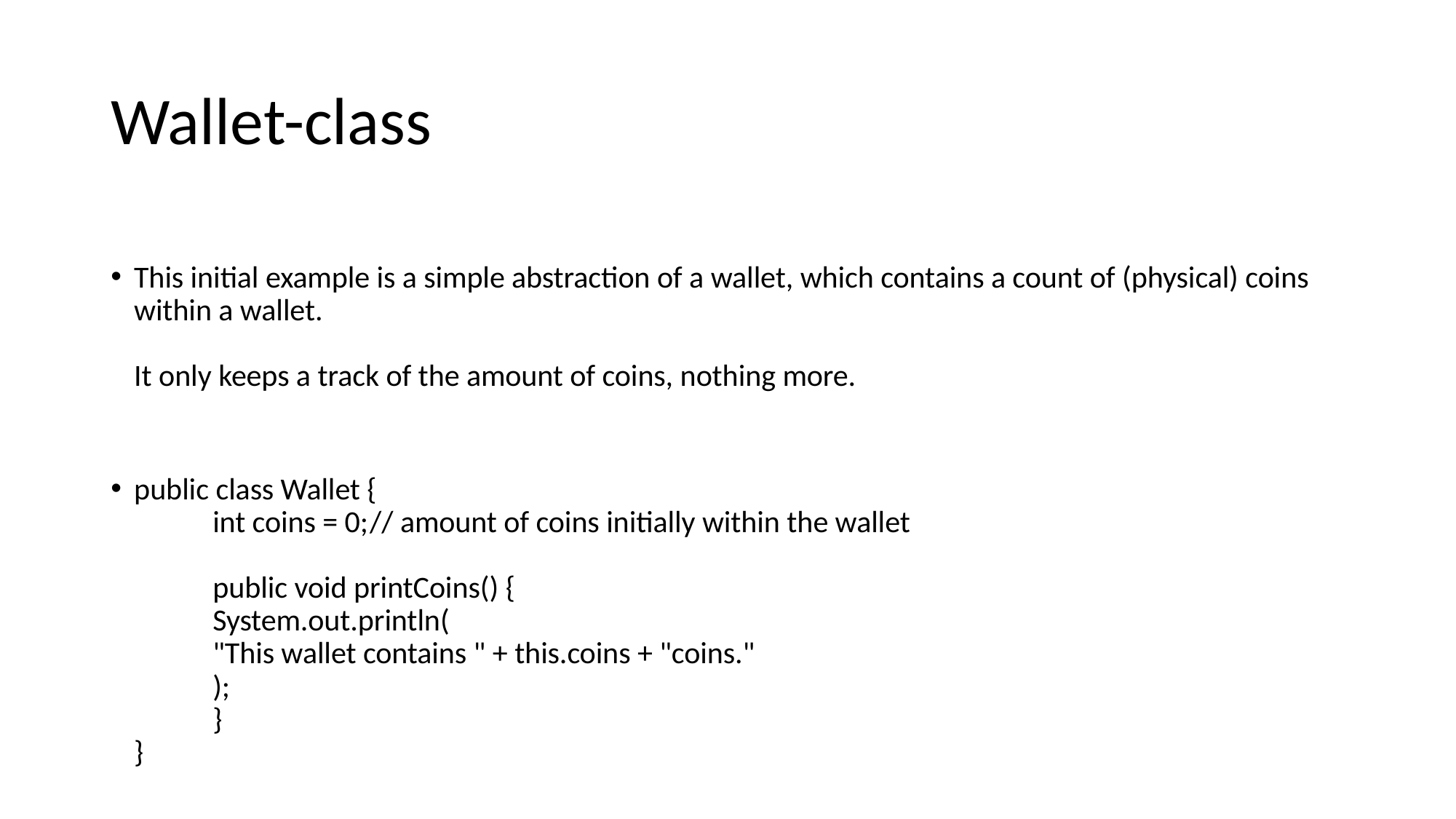

# Wallet-class
This initial example is a simple abstraction of a wallet, which contains a count of (physical) coins within a wallet.
It only keeps a track of the amount of coins, nothing more.
public class Wallet {
	int coins = 0;	// amount of coins initially within the wallet
	public void printCoins() {
		System.out.println(
			"This wallet contains " + this.coins + "coins."
		);
	}
}